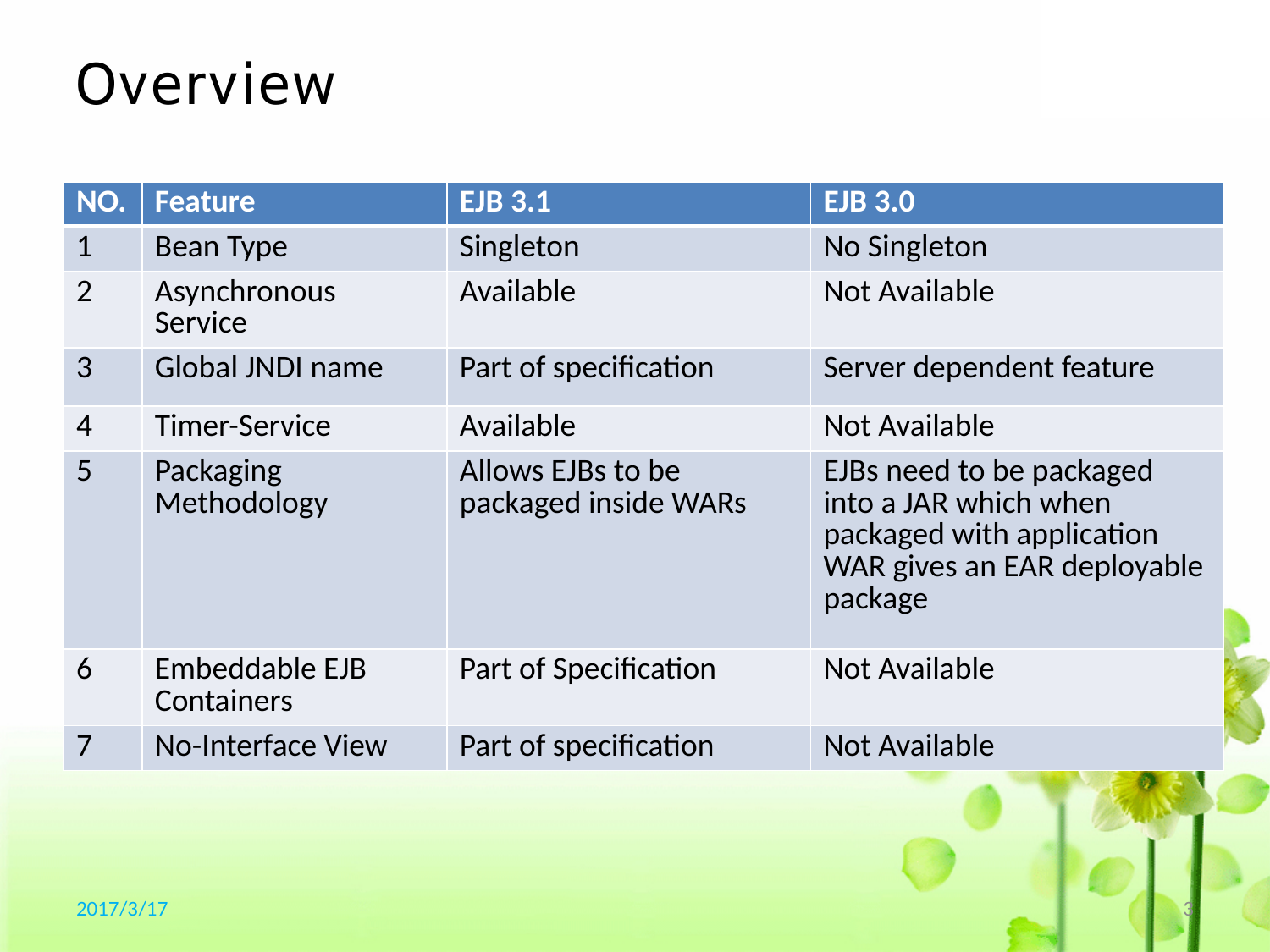

# Overview
| NO. | Feature | EJB 3.1 | EJB 3.0 |
| --- | --- | --- | --- |
| 1 | Bean Type | Singleton | No Singleton |
| 2 | Asynchronous Service | Available | Not Available |
| 3 | Global JNDI name | Part of specification | Server dependent feature |
| 4 | Timer-Service | Available | Not Available |
| 5 | Packaging Methodology | Allows EJBs to be packaged inside WARs | EJBs need to be packaged into a JAR which when packaged with application WAR gives an EAR deployable package |
| 6 | Embeddable EJB Containers | Part of Specification | Not Available |
| 7 | No-Interface View | Part of specification | Not Available |
2017/3/17
3